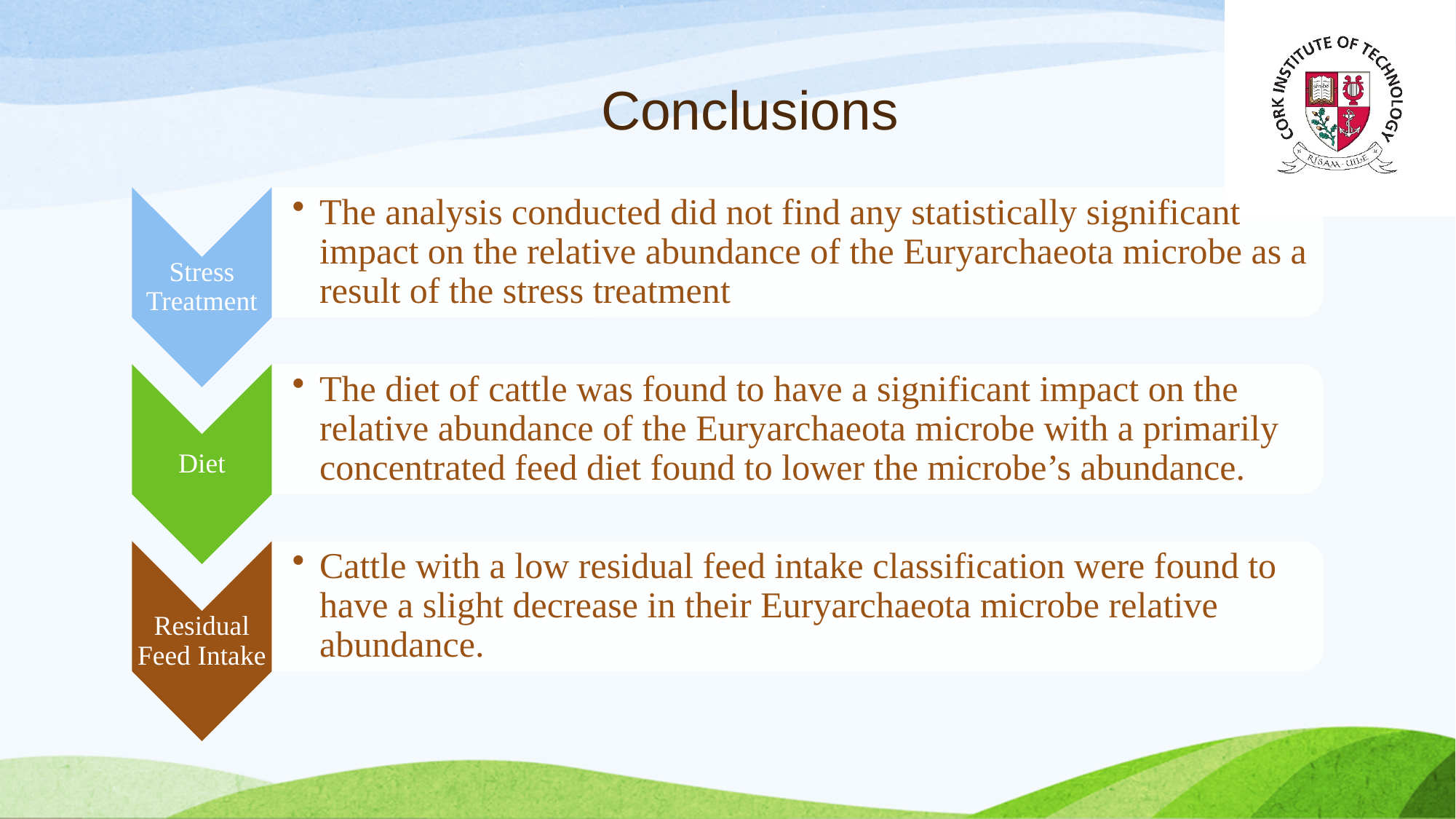

Conclusions
Stress Treatment
The analysis conducted did not find any statistically significant impact on the relative abundance of the Euryarchaeota microbe as a result of the stress treatment
Diet
The diet of cattle was found to have a significant impact on the relative abundance of the Euryarchaeota microbe with a primarily concentrated feed diet found to lower the microbe’s abundance.
Residual Feed Intake
Cattle with a low residual feed intake classification were found to have a slight decrease in their Euryarchaeota microbe relative abundance.